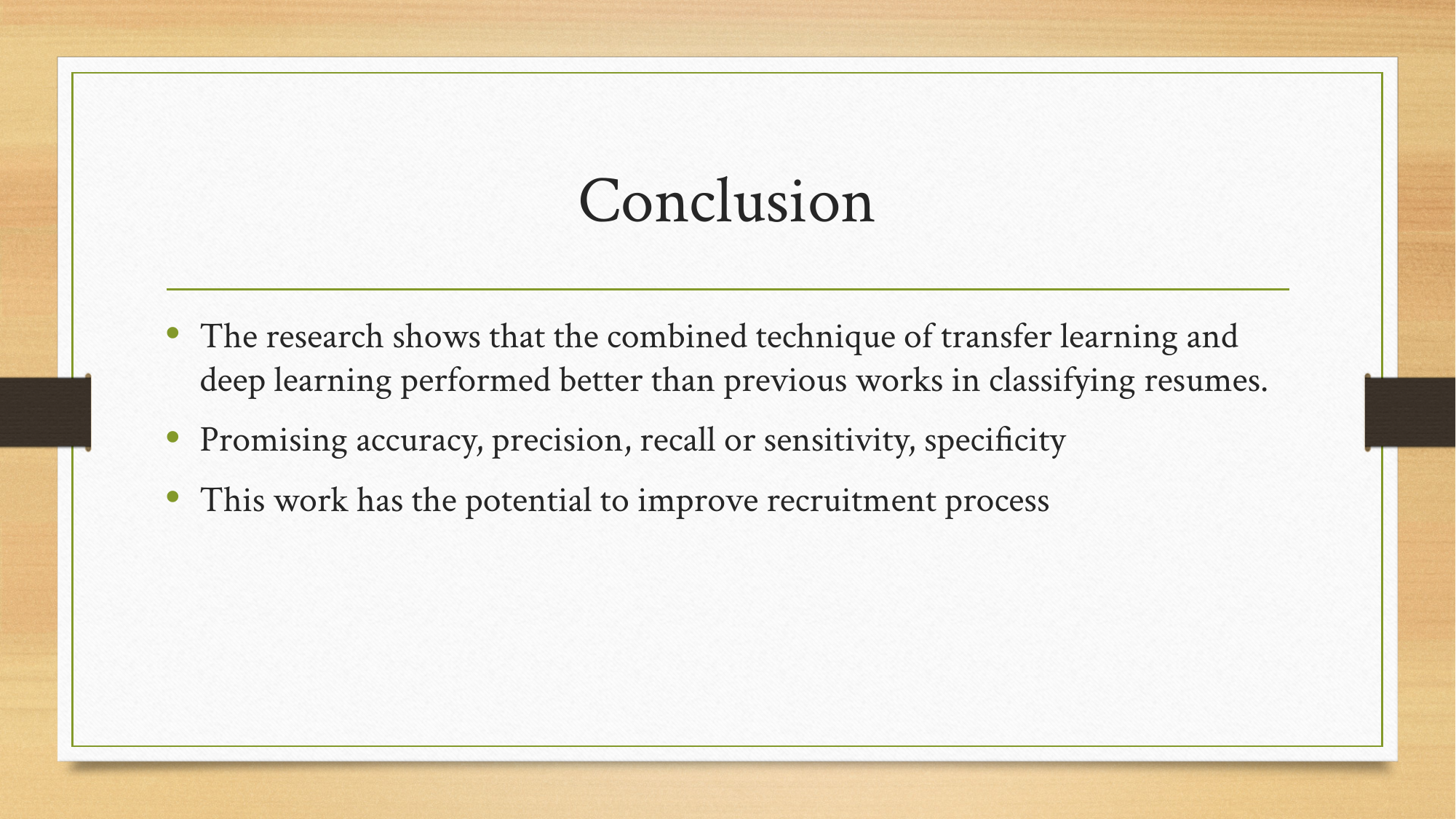

# Conclusion
The research shows that the combined technique of transfer learning and deep learning performed better than previous works in classifying resumes.
Promising accuracy, precision, recall or sensitivity, specificity
This work has the potential to improve recruitment process